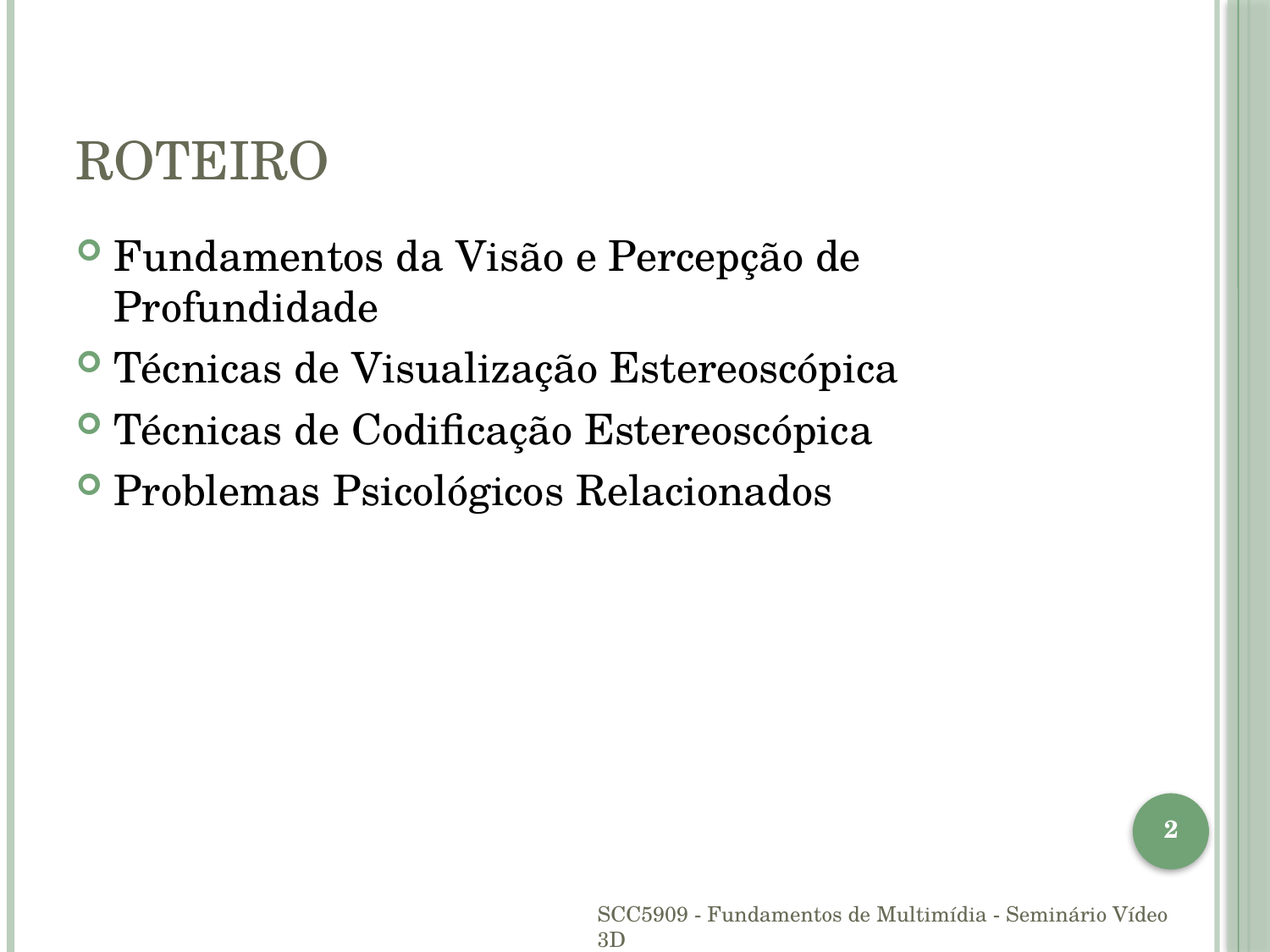

# Roteiro
Fundamentos da Visão e Percepção de Profundidade
Técnicas de Visualização Estereoscópica
Técnicas de Codificação Estereoscópica
Problemas Psicológicos Relacionados
2
SCC5909 - Fundamentos de Multimídia - Seminário Vídeo 3D